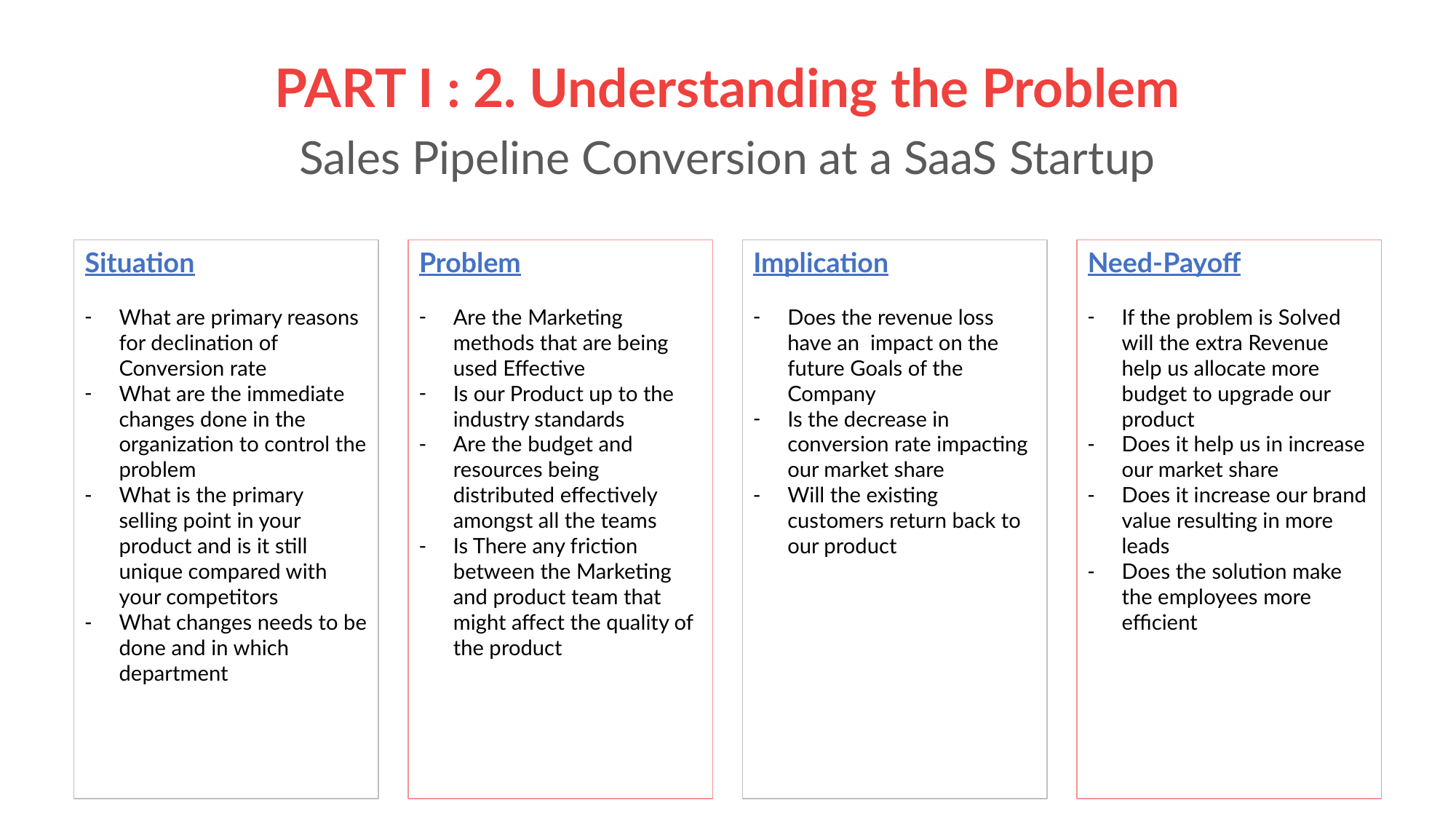

# PART I : 2. Understanding the Problem Sales Pipeline Conversion at a SaaS Startup
Situation

What are primary reasons for declination of Conversion rate
What are the immediate changes done in the organization to control the problem
What is the primary selling point in your product and is it still unique compared with your competitors
What changes needs to be done and in which department
Problem

Are the Marketing methods that are being used Effective
Is our Product up to the industry standards
Are the budget and resources being distributed effectively amongst all the teams
Is There any friction between the Marketing and product team that might affect the quality of the product
Implication

Does the revenue loss have an  impact on the future Goals of the Company
Is the decrease in conversion rate impacting our market share
Will the existing customers return back to our product

Need-Payoff

If the problem is Solved will the extra Revenue help us allocate more budget to upgrade our product
Does it help us in increase our market share
Does it increase our brand value resulting in more leads
Does the solution make the employees more efficient